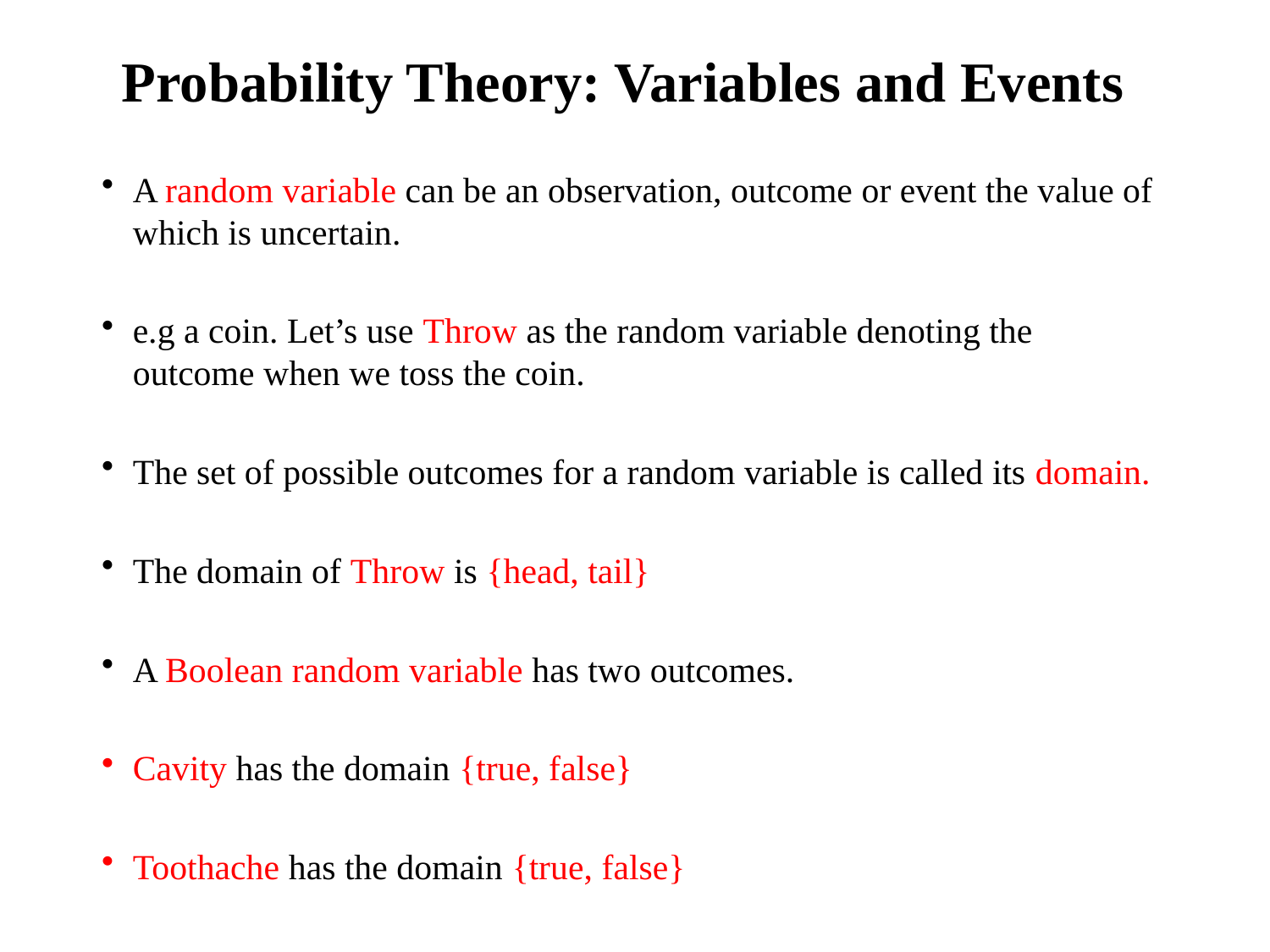

# Probability Theory: Variables and Events
A random variable can be an observation, outcome or event the value of which is uncertain.

e.g a coin. Let’s use Throw as the random variable denoting the outcome when we toss the coin.

The set of possible outcomes for a random variable is called its domain.

The domain of Throw is {head, tail}

A Boolean random variable has two outcomes.

Cavity has the domain {true, false}

Toothache has the domain {true, false}